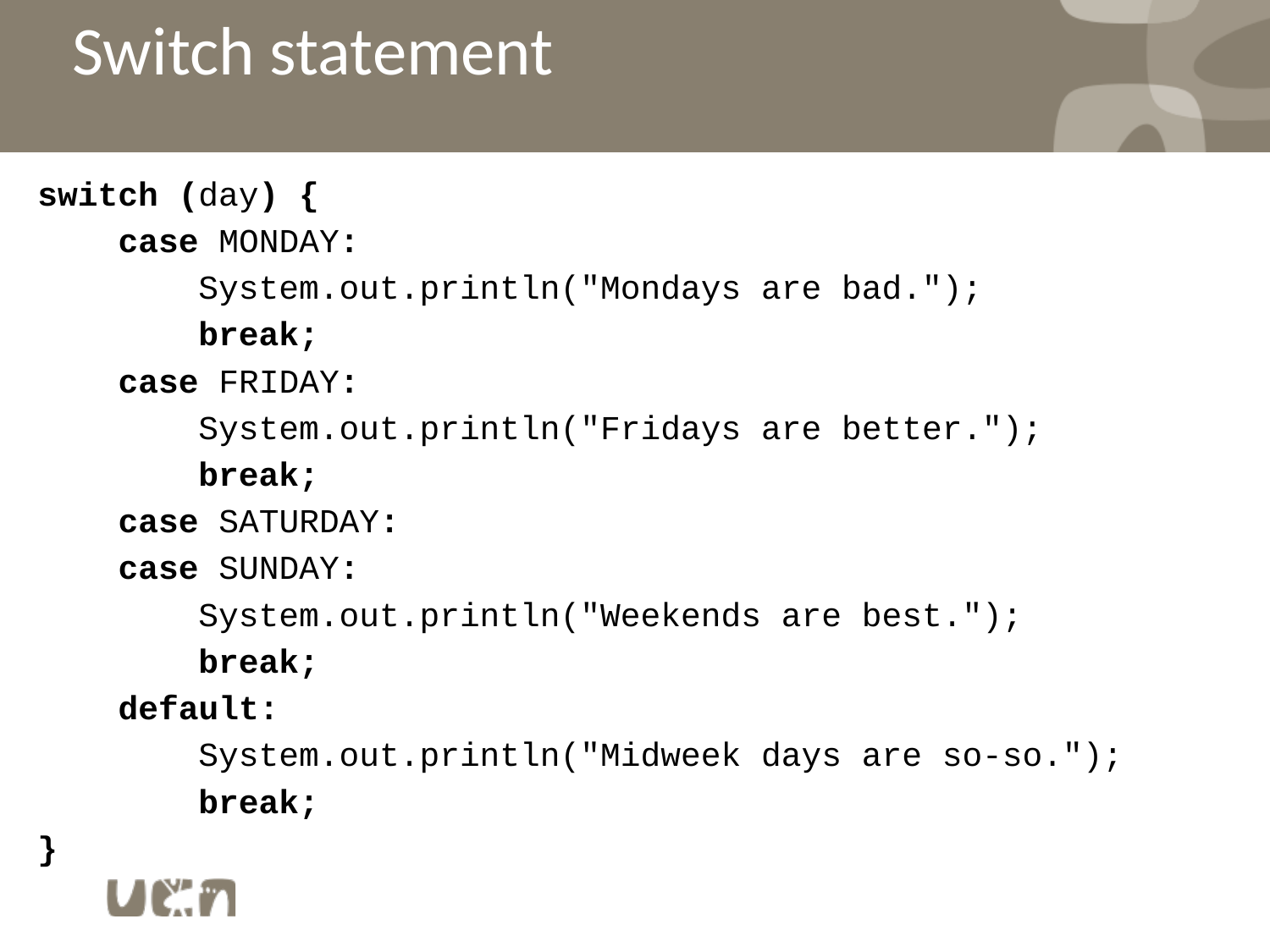

# Switch statement
switch (day) {
    case MONDAY:
        System.out.println("Mondays are bad.");
        break;
    case FRIDAY:
        System.out.println("Fridays are better.");
        break;
    case SATURDAY:
    case SUNDAY:
        System.out.println("Weekends are best.");
        break;
    default:
        System.out.println("Midweek days are so-so.");
        break;
}